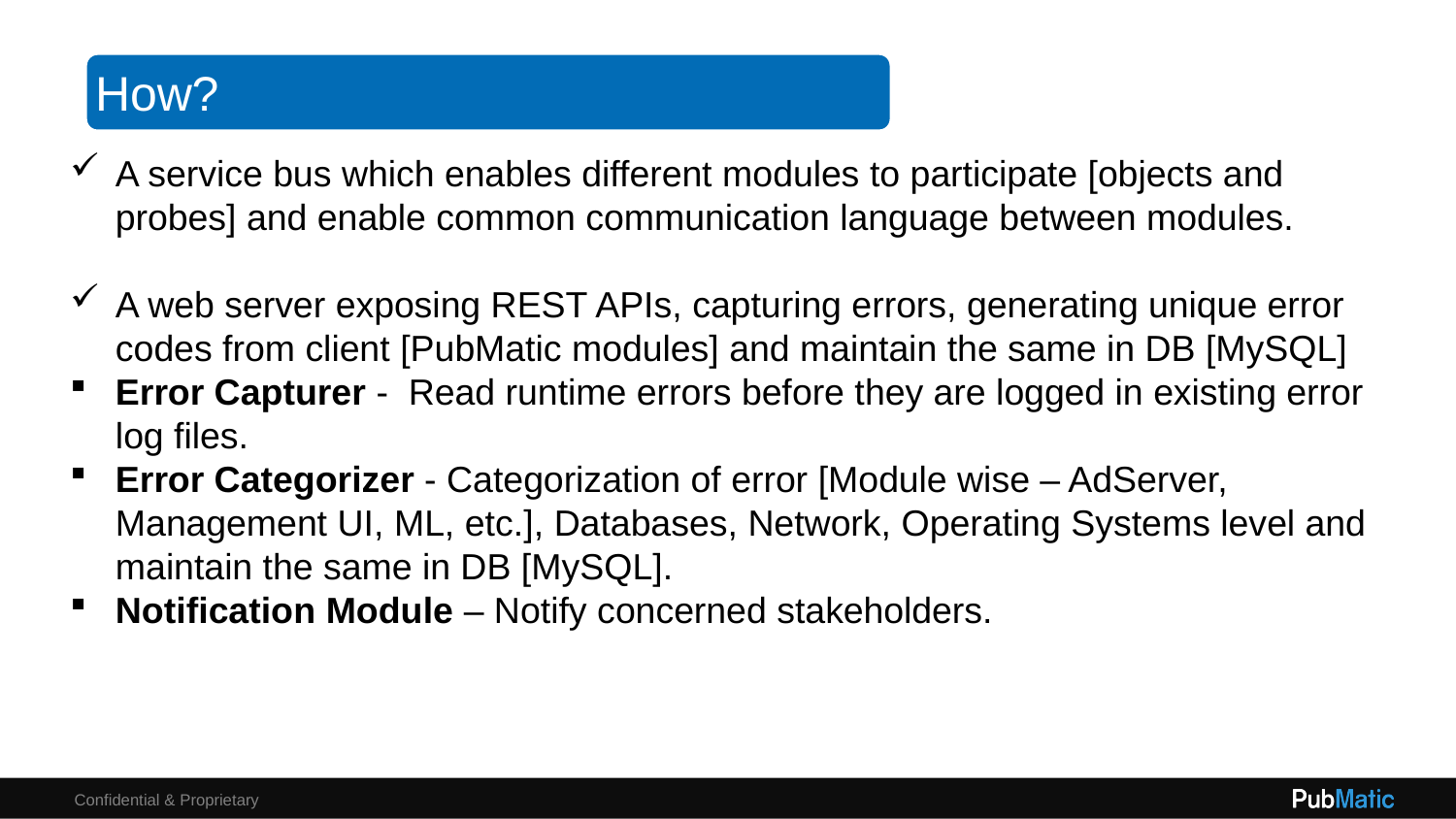

How?
A service bus which enables different modules to participate [objects and probes] and enable common communication language between modules.

A web server exposing REST APIs, capturing errors, generating unique error codes from client [PubMatic modules] and maintain the same in DB [MySQL]
Error Capturer -  Read runtime errors before they are logged in existing error log files.
Error Categorizer - Categorization of error [Module wise – AdServer, Management UI, ML, etc.], Databases, Network, Operating Systems level and maintain the same in DB [MySQL].
Notification Module – Notify concerned stakeholders.